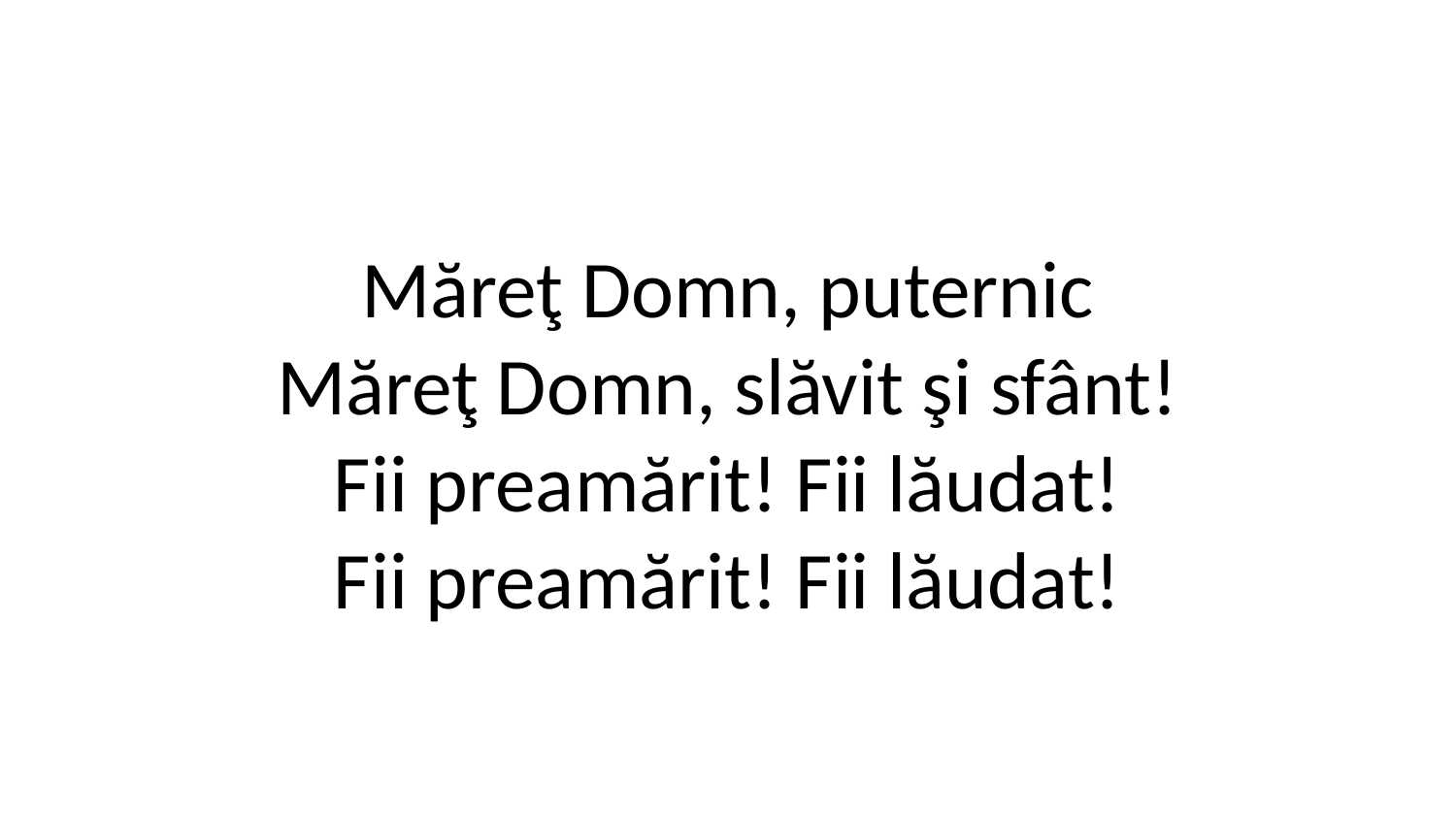

Măreţ Domn, puternic
Măreţ Domn, slăvit şi sfânt!
Fii preamărit! Fii lăudat!
Fii preamărit! Fii lăudat!